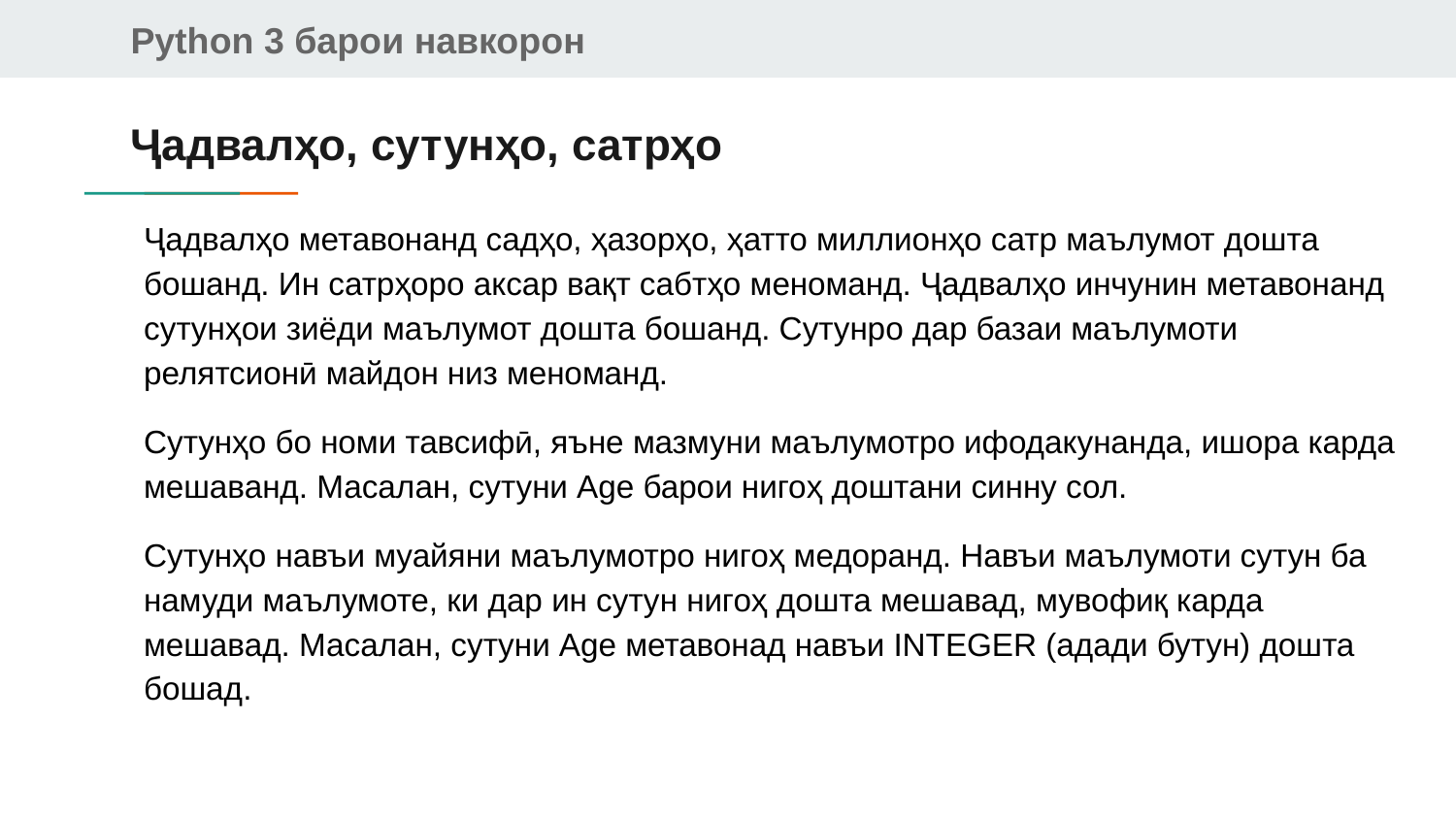

# Ҷадвалҳо, сутунҳо, сатрҳо
Ҷадвалҳо метавонанд садҳо, ҳазорҳо, ҳатто миллионҳо сатр маълумот дошта бошанд. Ин сатрҳоро аксар вақт сабтҳо меноманд. Ҷадвалҳо инчунин метавонанд сутунҳои зиёди маълумот дошта бошанд. Сутунро дар базаи маълумоти релятсионӣ майдон низ меноманд.
Сутунҳо бо номи тавсифӣ, яъне мазмуни маълумотро ифодакунанда, ишора карда мешаванд. Масалан, сутуни Age барои нигоҳ доштани синну сол.
Сутунҳо навъи муайяни маълумотро нигоҳ медоранд. Навъи маълумоти сутун ба намуди маълумоте, ки дар ин сутун нигоҳ дошта мешавад, мувофиқ карда мешавад. Масалан, сутуни Age метавонад навъи INTEGER (адади бутун) дошта бошад.